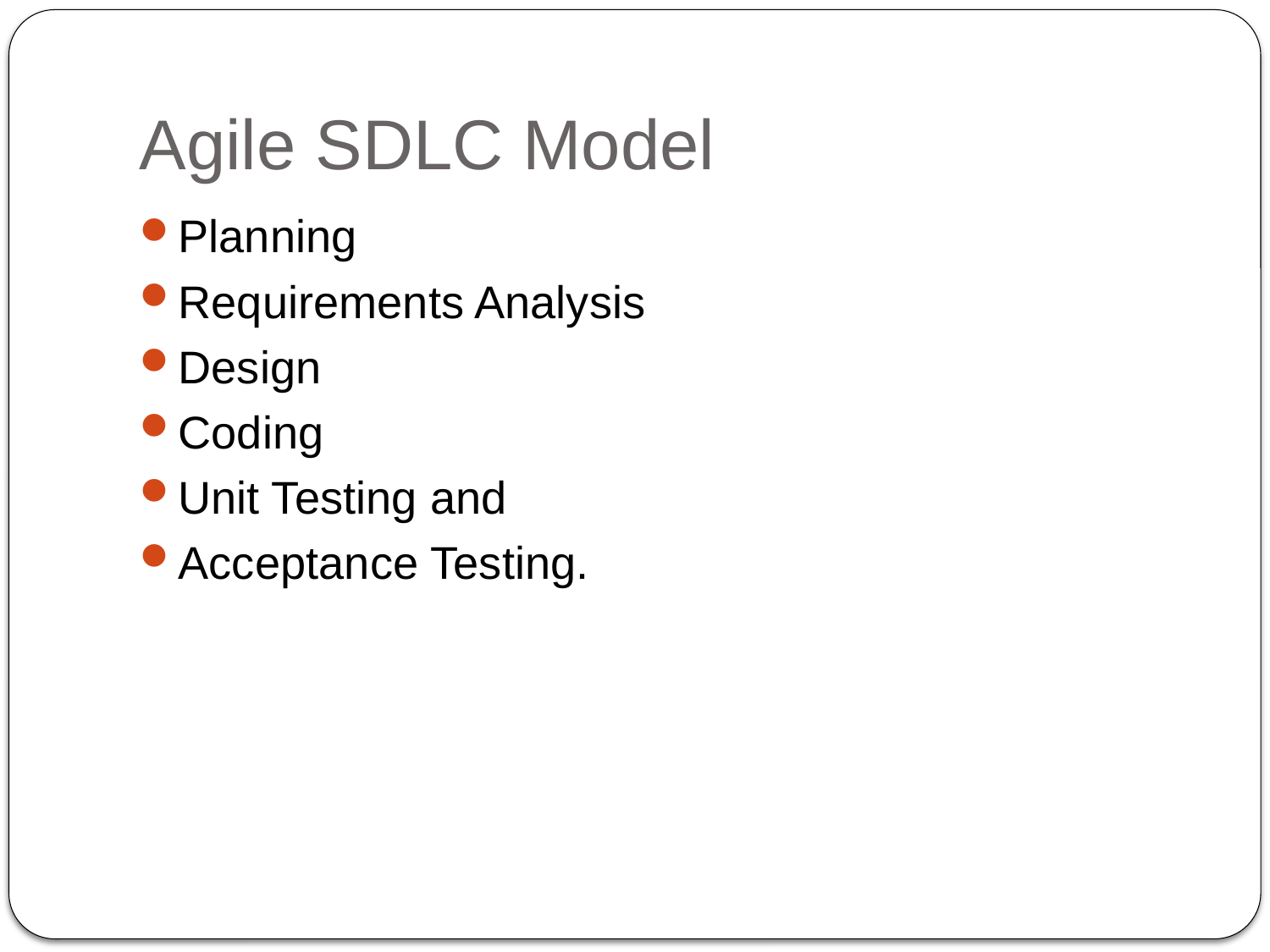

# Agile SDLC Model
Planning
Requirements Analysis
Design
Coding
Unit Testing and
Acceptance Testing.